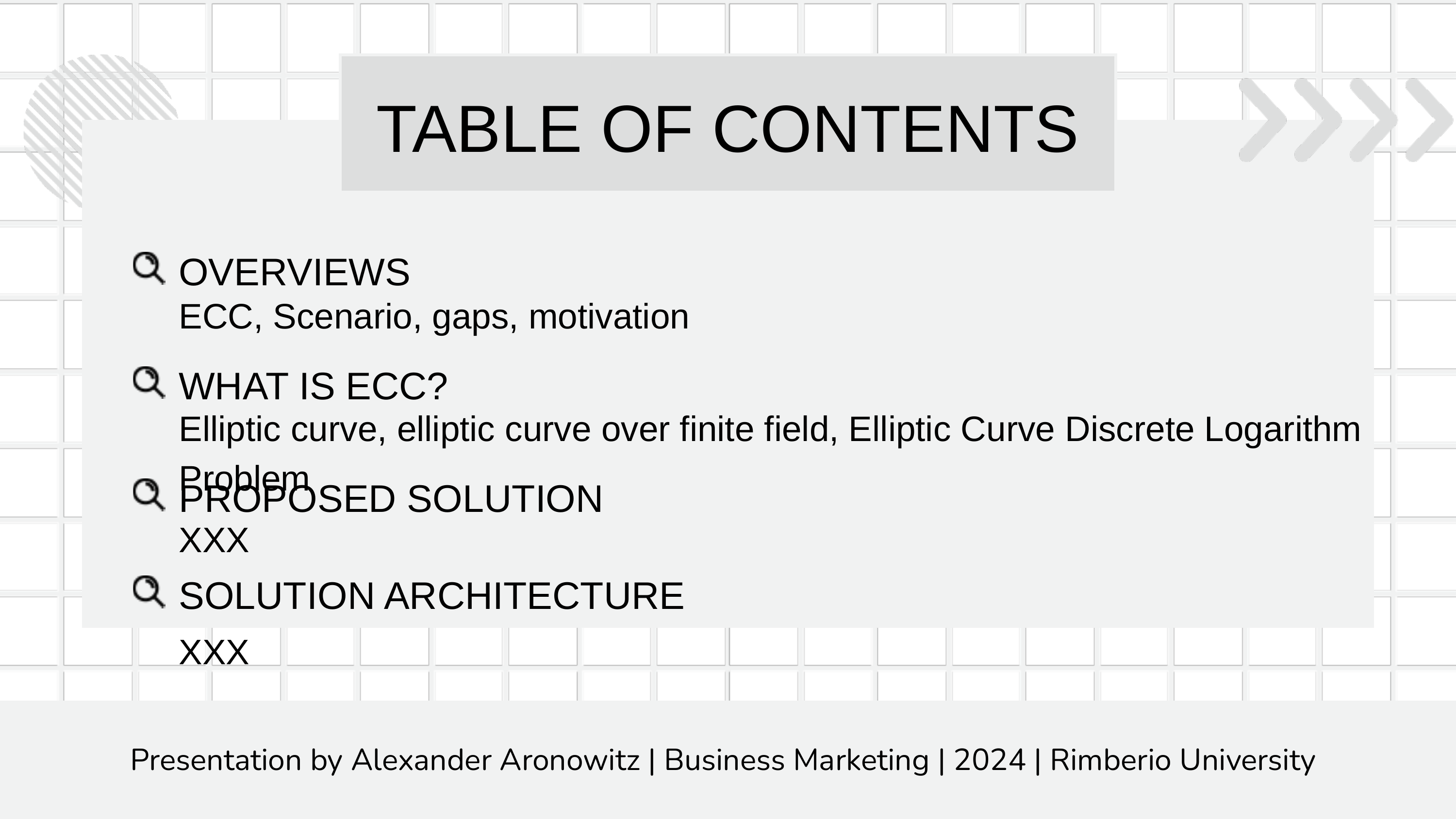

TABLE OF CONTENTS

OVERVIEWS

ECC, Scenario, gaps, motivation
WHAT IS ECC?

Elliptic curve, elliptic curve over finite field, Elliptic Curve Discrete Logarithm Problem
PROPOSED SOLUTION

XXX
SOLUTION ARCHITECTURE

XXX

Presentation by Alexander Aronowitz | Business Marketing | 2024 | Rimberio University